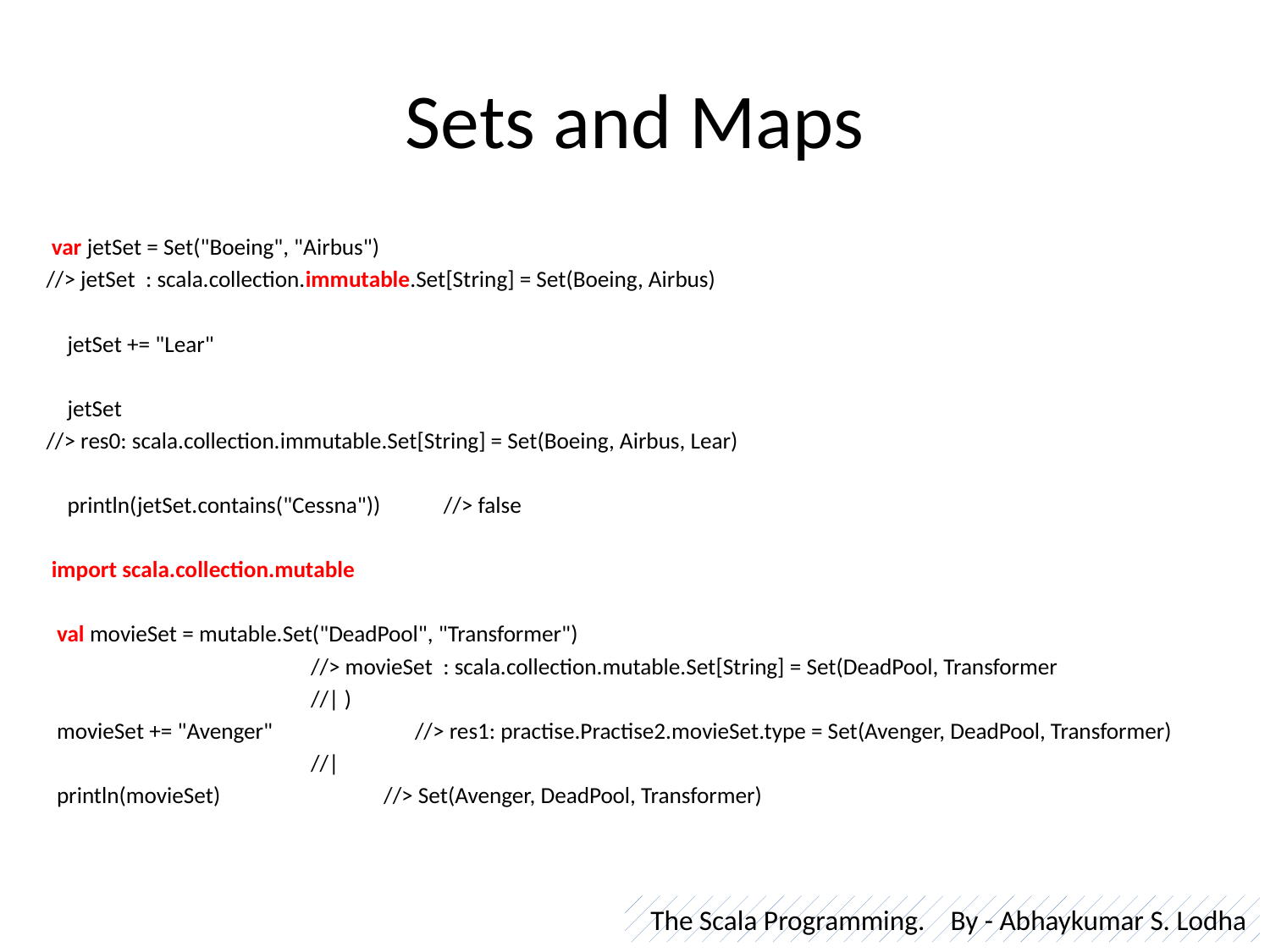

# Sets and Maps
 var jetSet = Set("Boeing", "Airbus")
//> jetSet  : scala.collection.immutable.Set[String] = Set(Boeing, Airbus)

    jetSet += "Lear"

    jetSet
//> res0: scala.collection.immutable.Set[String] = Set(Boeing, Airbus, Lear)

    println(jetSet.contains("Cessna"))            //> false

 import scala.collection.mutable

  val movieSet = mutable.Set("DeadPool", "Transformer")
                                                  //> movieSet  : scala.collection.mutable.Set[String] = Set(DeadPool, Transformer
                                                  //| )
  movieSet += "Avenger"                           //> res1: practise.Practise2.movieSet.type = Set(Avenger, DeadPool, Transformer)
                                                  //|
  println(movieSet)                               //> Set(Avenger, DeadPool, Transformer)